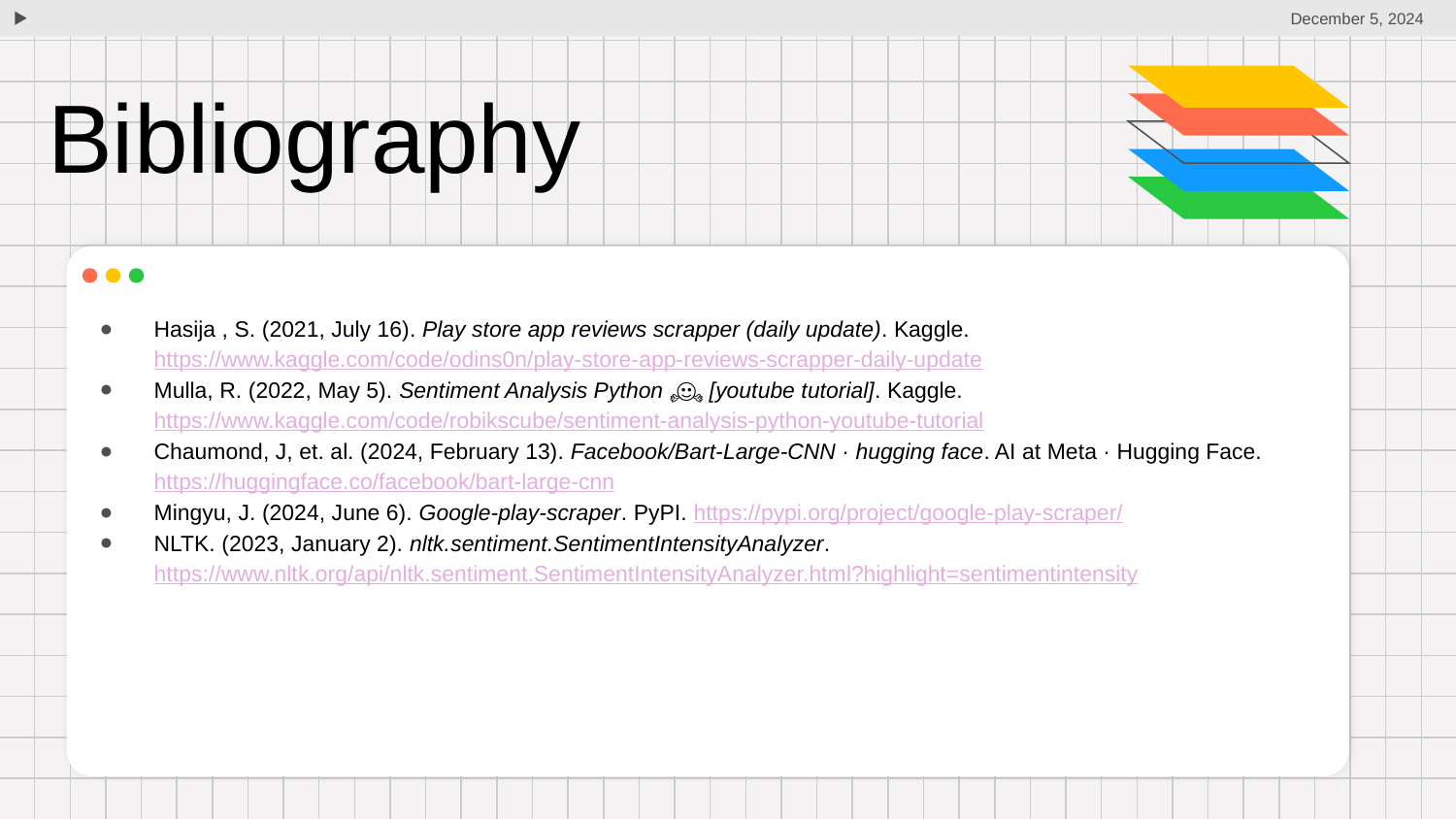

December 5, 2024

# Bibliography

Hasija , S. (2021, July 16). Play store app reviews scrapper (daily update). Kaggle. https://www.kaggle.com/code/odins0n/play-store-app-reviews-scrapper-daily-update
Mulla, R. (2022, May 5). Sentiment Analysis Python 🤗 [youtube tutorial]. Kaggle. https://www.kaggle.com/code/robikscube/sentiment-analysis-python-youtube-tutorial
Chaumond, J, et. al. (2024, February 13). Facebook/Bart-Large-CNN · hugging face. AI at Meta · Hugging Face. https://huggingface.co/facebook/bart-large-cnn
Mingyu, J. (2024, June 6). Google-play-scraper. PyPI. https://pypi.org/project/google-play-scraper/
NLTK. (2023, January 2). nltk.sentiment.SentimentIntensityAnalyzer. https://www.nltk.org/api/nltk.sentiment.SentimentIntensityAnalyzer.html?highlight=sentimentintensity